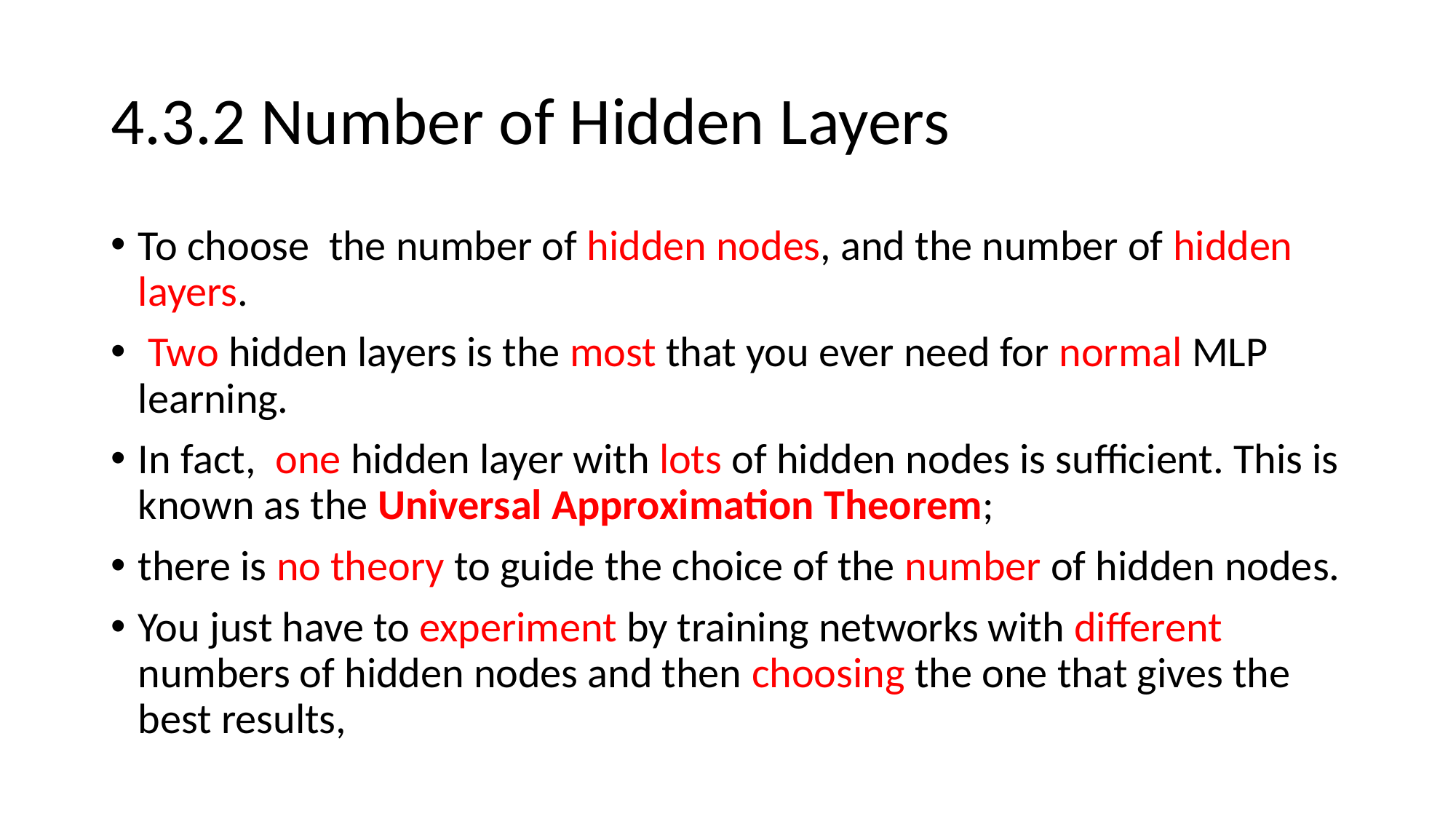

# 4.3.2 Number of Hidden Layers
To choose  the number of hidden nodes, and the number of hidden layers.
 Two hidden layers is the most that you ever need for normal MLP learning.
In fact,  one hidden layer with lots of hidden nodes is sufficient. This is known as the Universal Approximation Theorem;
there is no theory to guide the choice of the number of hidden nodes.
You just have to experiment by training networks with different numbers of hidden nodes and then choosing the one that gives the best results,